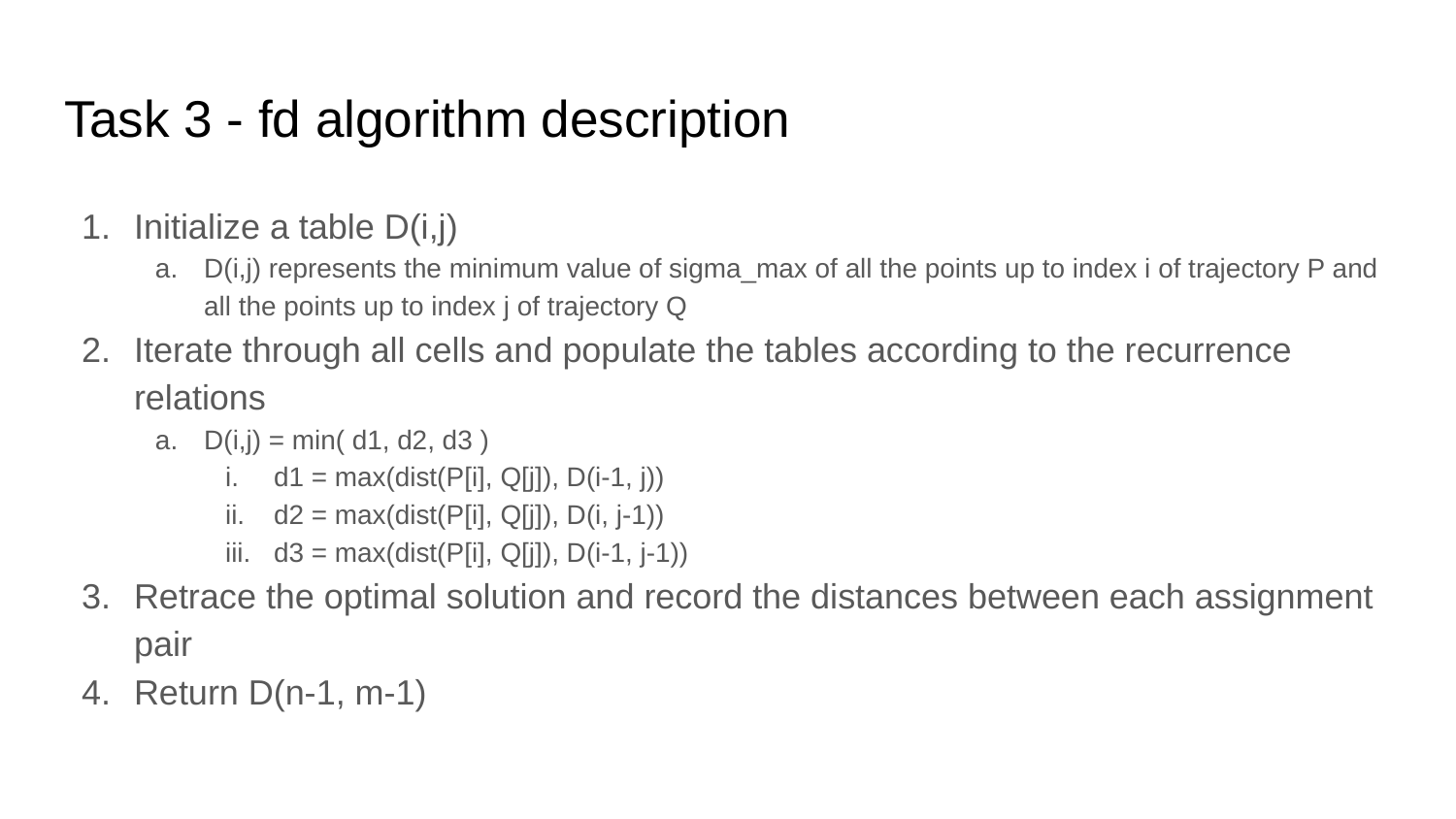

# Task 3 - fd algorithm description

Initialize a table D(i,j)
D(i,j) represents the minimum value of sigma_max of all the points up to index i of trajectory P and all the points up to index j of trajectory Q
Iterate through all cells and populate the tables according to the recurrence relations
D(i,j) = min( d1, d2, d3 )
d1 = max(dist(P[i], Q[j]), D(i-1, j))
d2 = max(dist(P[i], Q[j]), D(i, j-1))
d3 = max(dist(P[i], Q[j]), D(i-1, j-1))
Retrace the optimal solution and record the distances between each assignment pair
Return D(n-1, m-1)